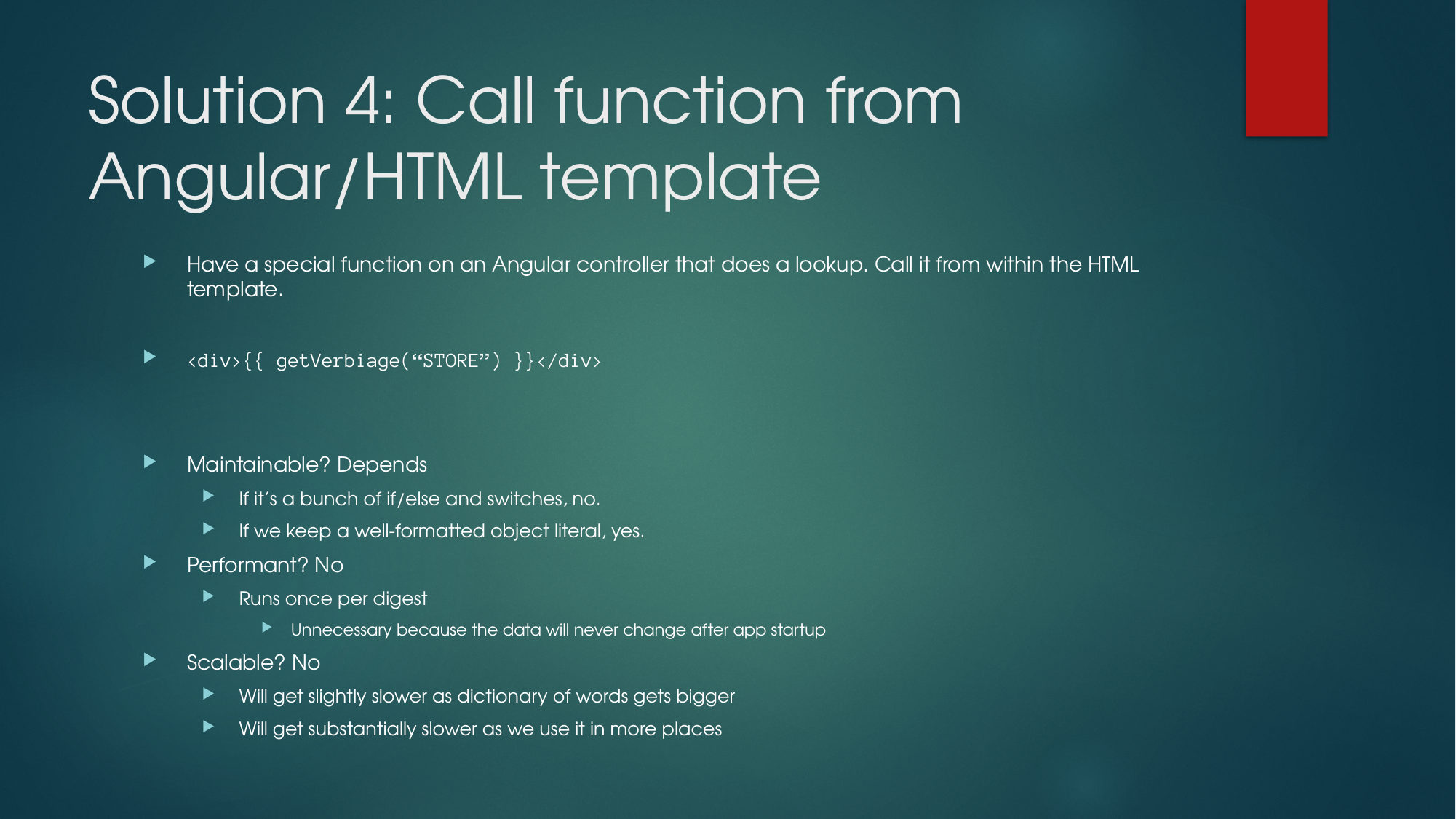

# Solution 4: Call function from Angular/HTML template
Have a special function on an Angular controller that does a lookup. Call it from within the HTML template.

<div>{{ getVerbiage(“STORE”) }}</div>

Maintainable? Depends
If it’s a bunch of if/else and switches, no.
If we keep a well-formatted object literal, yes.
Performant? No
Runs once per digest
Unnecessary because the data will never change after app startup
Scalable? No
Will get slightly slower as dictionary of words gets bigger
Will get substantially slower as we use it in more places